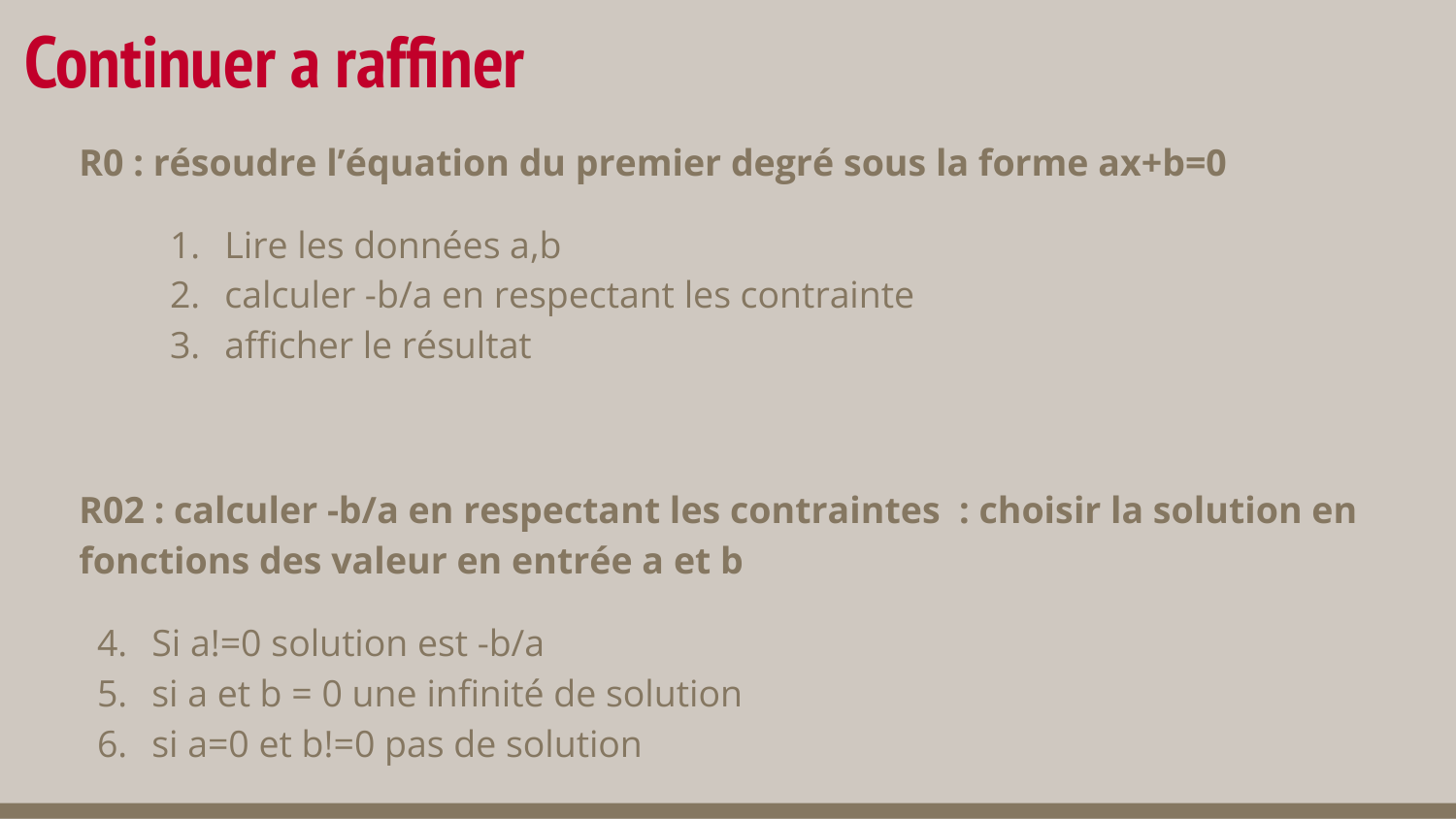

# Continuer a raffiner
R0 : résoudre l’équation du premier degré sous la forme ax+b=0
Lire les données a,b
calculer -b/a en respectant les contrainte
afficher le résultat

R02 : calculer -b/a en respectant les contraintes  : choisir la solution en fonctions des valeur en entrée a et b
Si a!=0 solution est -b/a
si a et b = 0 une infinité de solution
si a=0 et b!=0 pas de solution